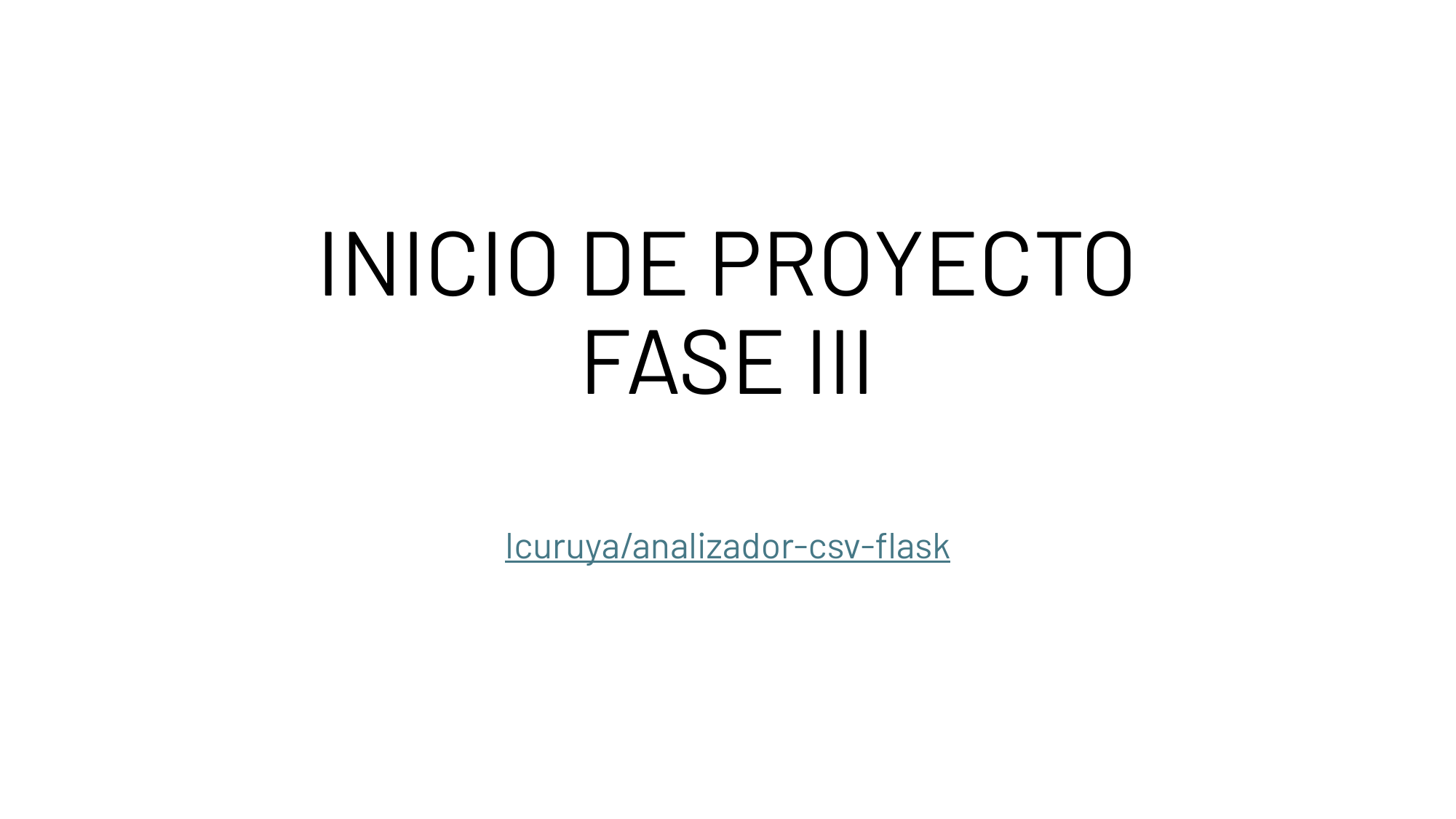

# INICIO DE PROYECTO FASE III
Icuruya/analizador-csv-flask